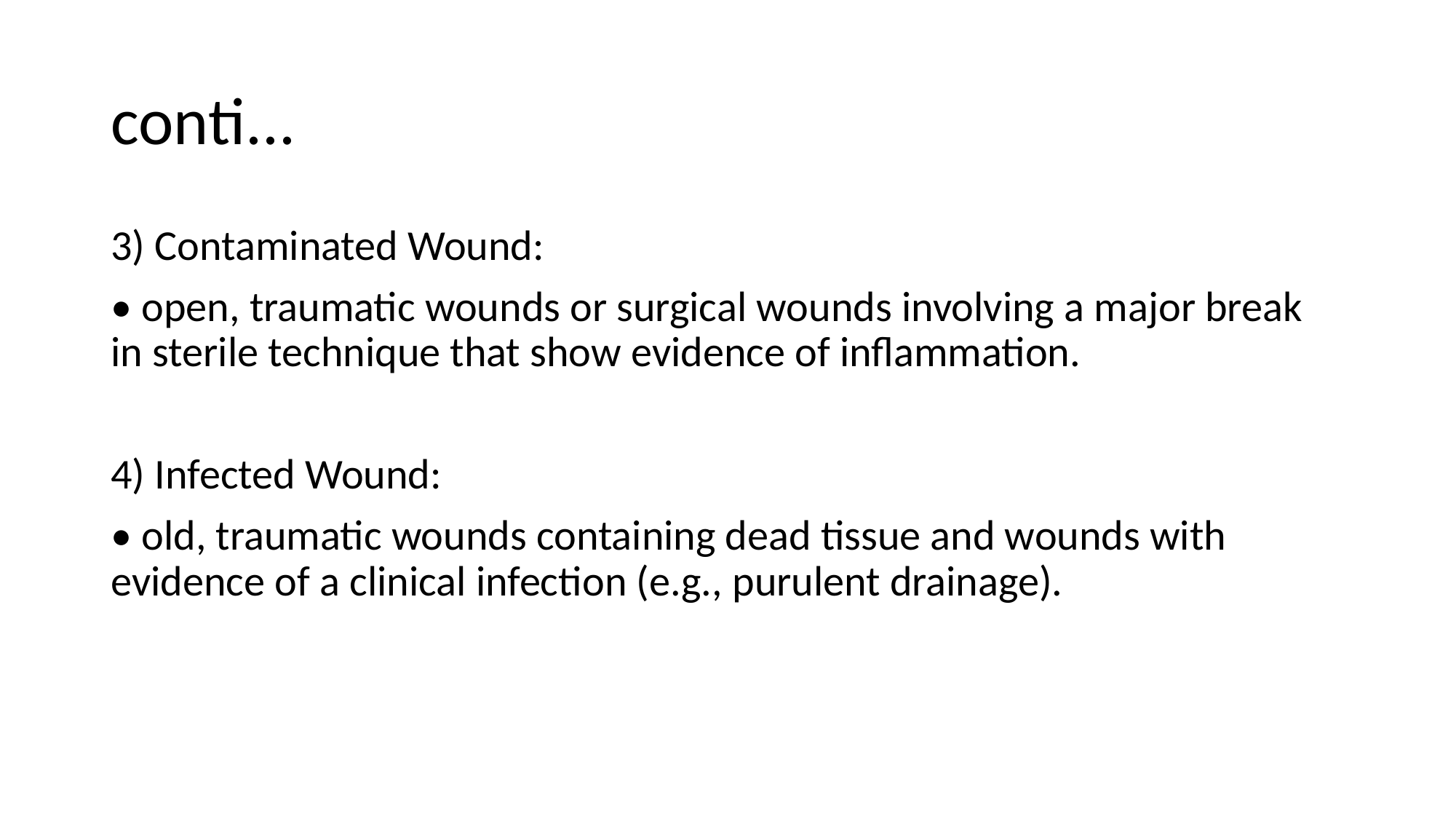

# conti...
3) Contaminated Wound:
• open, traumatic wounds or surgical wounds involving a major break in sterile technique that show evidence of inflammation.

4) Infected Wound:
• old, traumatic wounds containing dead tissue and wounds with evidence of a clinical infection (e.g., purulent drainage).